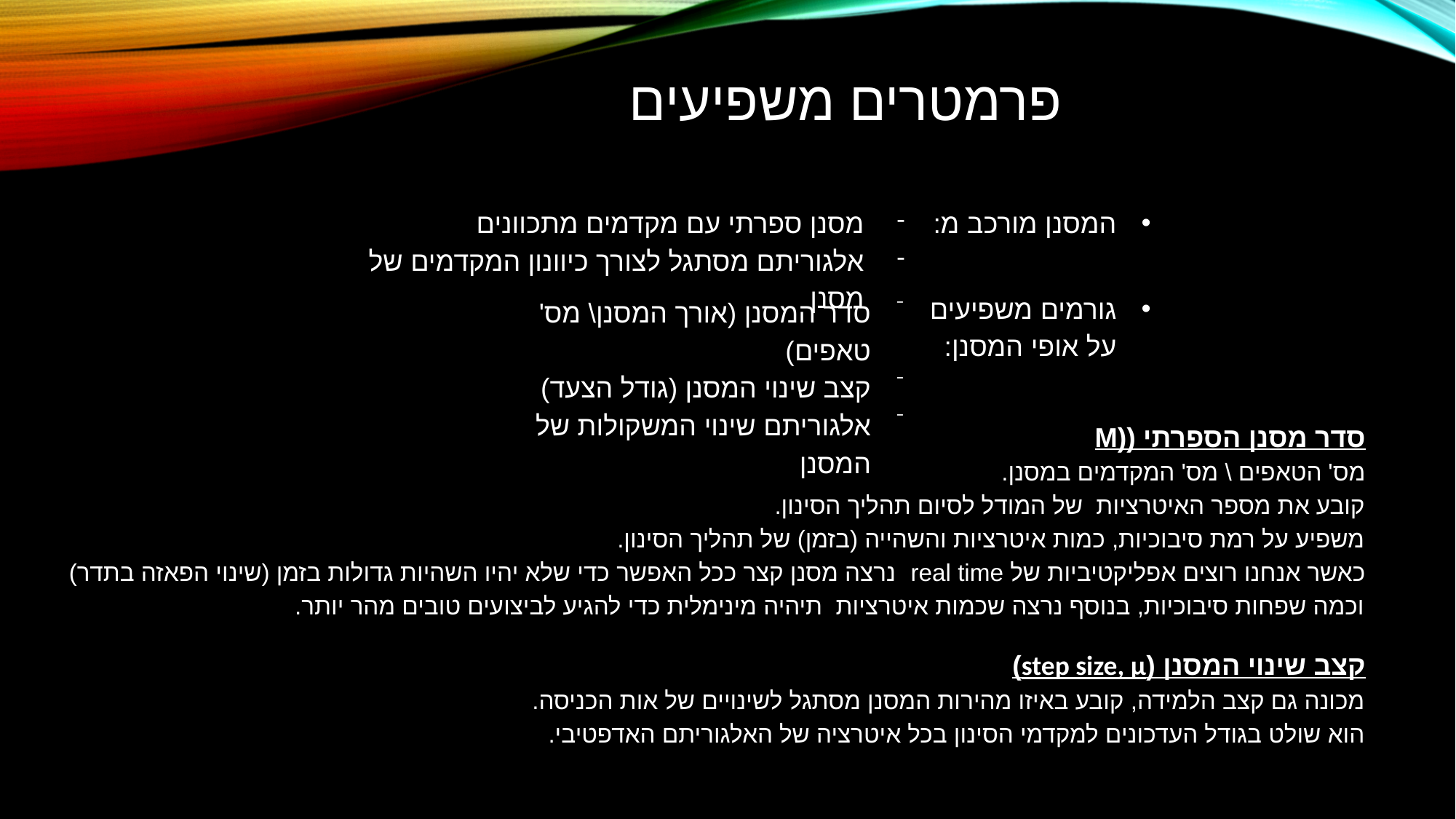

פרמטרים משפיעים
מסנן ספרתי עם מקדמים מתכוונים
אלגוריתם מסתגל לצורך כיוונון המקדמים של מסנן
המסנן מורכב מ:
גורמים משפיעים
על אופי המסנן:
סדר המסנן (אורך המסנן\ מס' טאפים)
קצב שינוי המסנן (גודל הצעד)
אלגוריתם שינוי המשקולות של המסנן
סדר מסנן הספרתי ((M
מס' הטאפים \ מס' המקדמים במסנן.
קובע את מספר האיטרציות  של המודל לסיום תהליך הסינון.
משפיע על רמת סיבוכיות, כמות איטרציות והשהייה (בזמן) של תהליך הסינון.
כאשר אנחנו רוצים אפליקטיביות של real time  נרצה מסנן קצר ככל האפשר כדי שלא יהיו השהיות גדולות בזמן (שינוי הפאזה בתדר) וכמה שפחות סיבוכיות, בנוסף נרצה שכמות איטרציות  תיהיה מינימלית כדי להגיע לביצועים טובים מהר יותר.
קצב שינוי המסנן (step size, μ)
מכונה גם קצב הלמידה, קובע באיזו מהירות המסנן מסתגל לשינויים של אות הכניסה.
הוא שולט בגודל העדכונים למקדמי הסינון בכל איטרציה של האלגוריתם האדפטיבי.